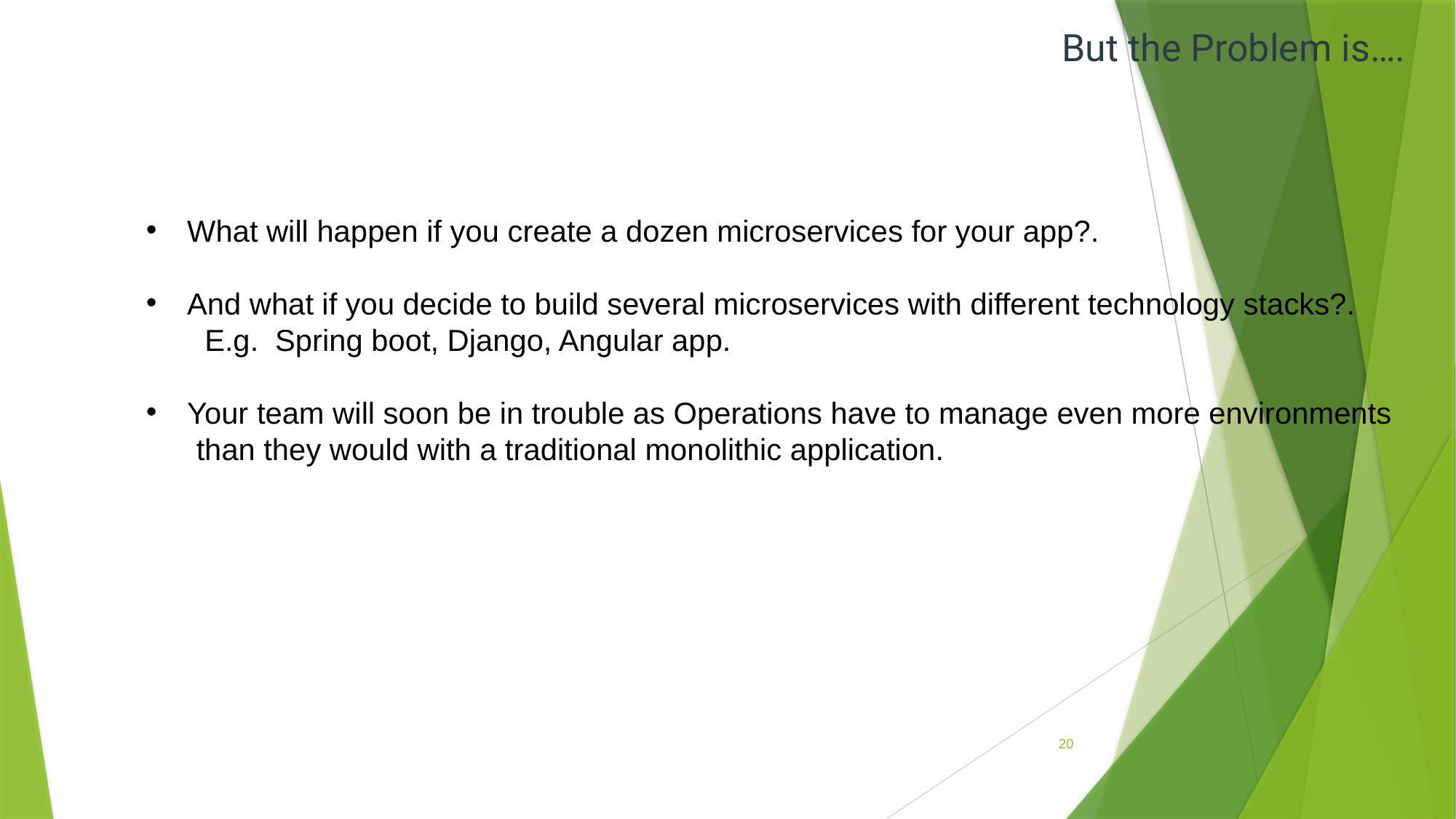

But the Problem is….
What will happen if you create a dozen microservices for your app?.

And what if you decide to build several microservices with different technology stacks?.
       E.g.  Spring boot, Django, Angular app.

Your team will soon be in trouble as Operations have to manage even more environments
      than they would with a traditional monolithic application.

20